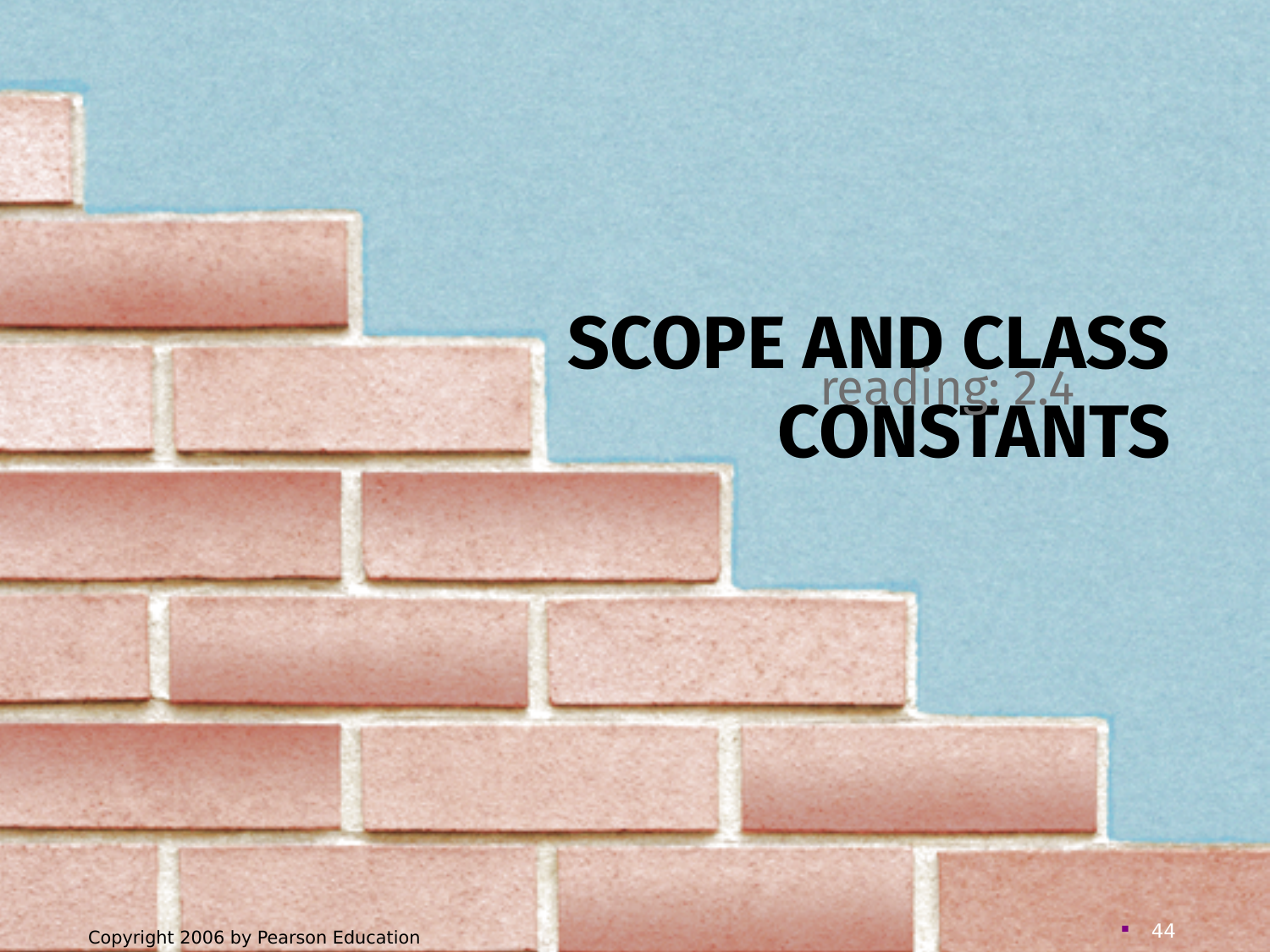

# Scope and class constants
reading: 2.4
44